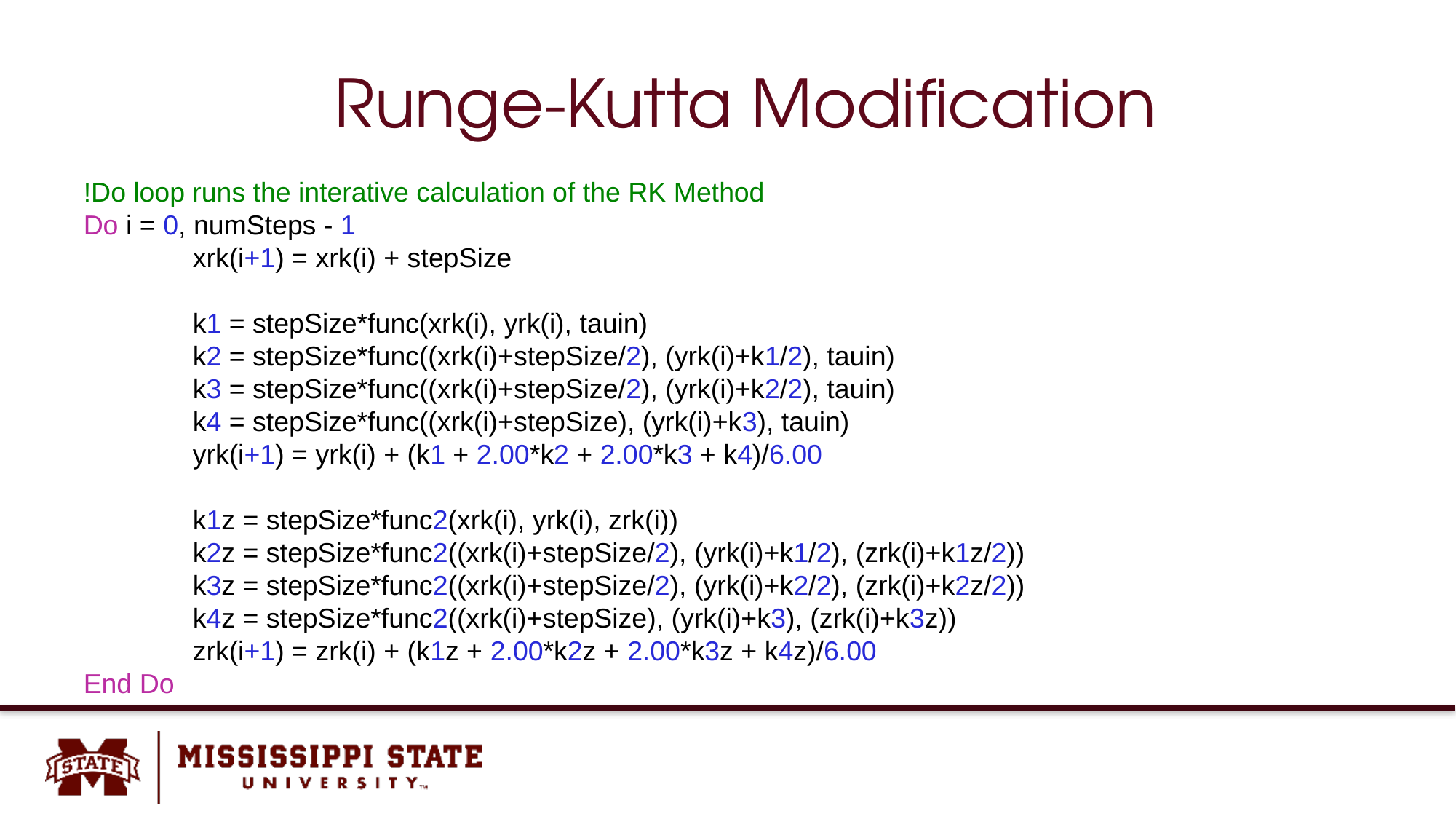

# Runge-Kutta Modification
!Do loop runs the interative calculation of the RK Method
Do i = 0, numSteps - 1
	xrk(i+1) = xrk(i) + stepSize

	k1 = stepSize*func(xrk(i), yrk(i), tauin)
	k2 = stepSize*func((xrk(i)+stepSize/2), (yrk(i)+k1/2), tauin)
	k3 = stepSize*func((xrk(i)+stepSize/2), (yrk(i)+k2/2), tauin)
	k4 = stepSize*func((xrk(i)+stepSize), (yrk(i)+k3), tauin)
	yrk(i+1) = yrk(i) + (k1 + 2.00*k2 + 2.00*k3 + k4)/6.00

	k1z = stepSize*func2(xrk(i), yrk(i), zrk(i))
	k2z = stepSize*func2((xrk(i)+stepSize/2), (yrk(i)+k1/2), (zrk(i)+k1z/2))
	k3z = stepSize*func2((xrk(i)+stepSize/2), (yrk(i)+k2/2), (zrk(i)+k2z/2))
	k4z = stepSize*func2((xrk(i)+stepSize), (yrk(i)+k3), (zrk(i)+k3z))
	zrk(i+1) = zrk(i) + (k1z + 2.00*k2z + 2.00*k3z + k4z)/6.00
End Do